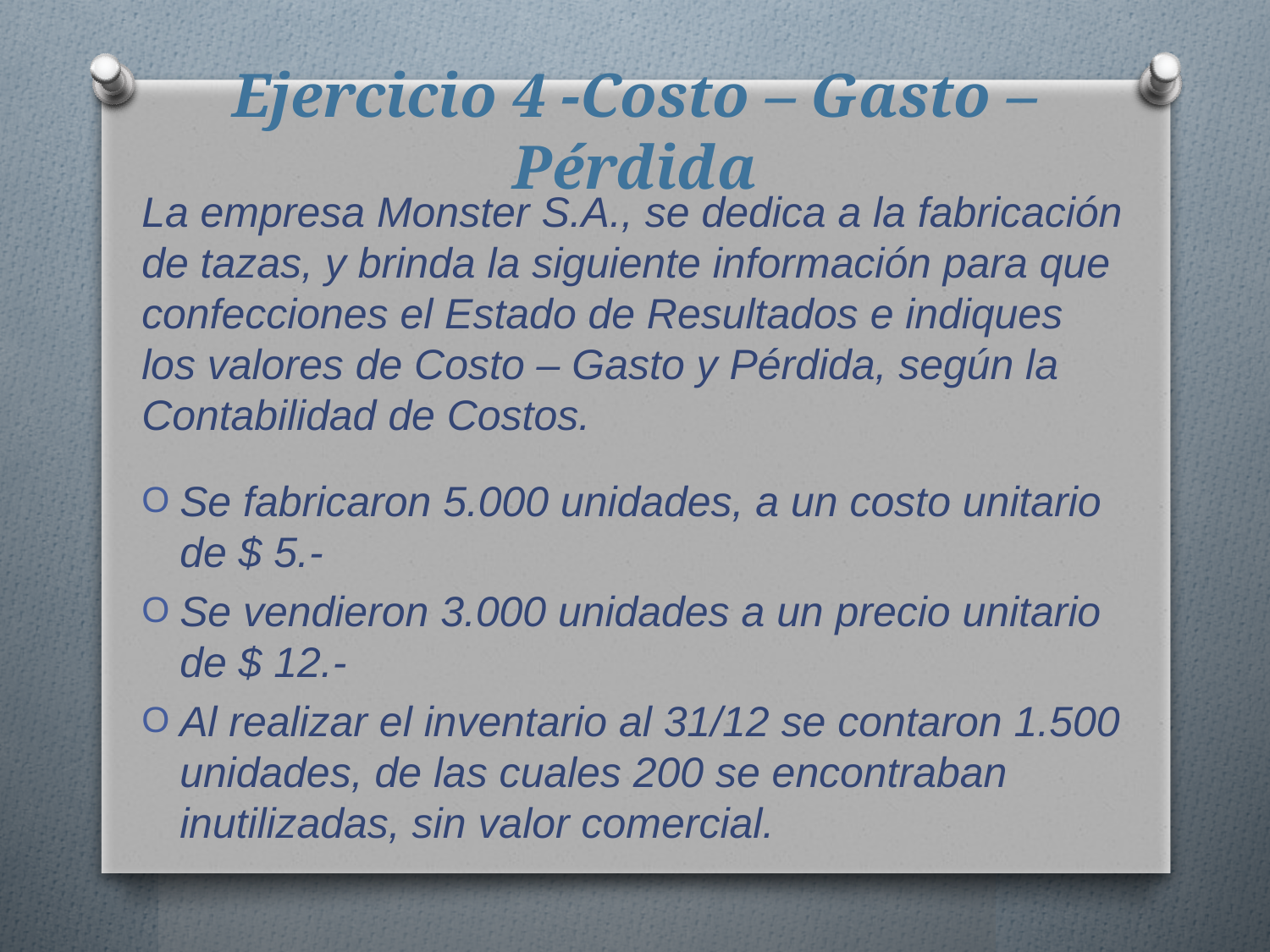

# Ejercicio 4 -Costo – Gasto – Pérdida
La empresa Monster S.A., se dedica a la fabricación de tazas, y brinda la siguiente información para que confecciones el Estado de Resultados e indiques los valores de Costo – Gasto y Pérdida, según la Contabilidad de Costos.

Se fabricaron 5.000 unidades, a un costo unitario de $ 5.-
Se vendieron 3.000 unidades a un precio unitario de $ 12.-
Al realizar el inventario al 31/12 se contaron 1.500 unidades, de las cuales 200 se encontraban inutilizadas, sin valor comercial.